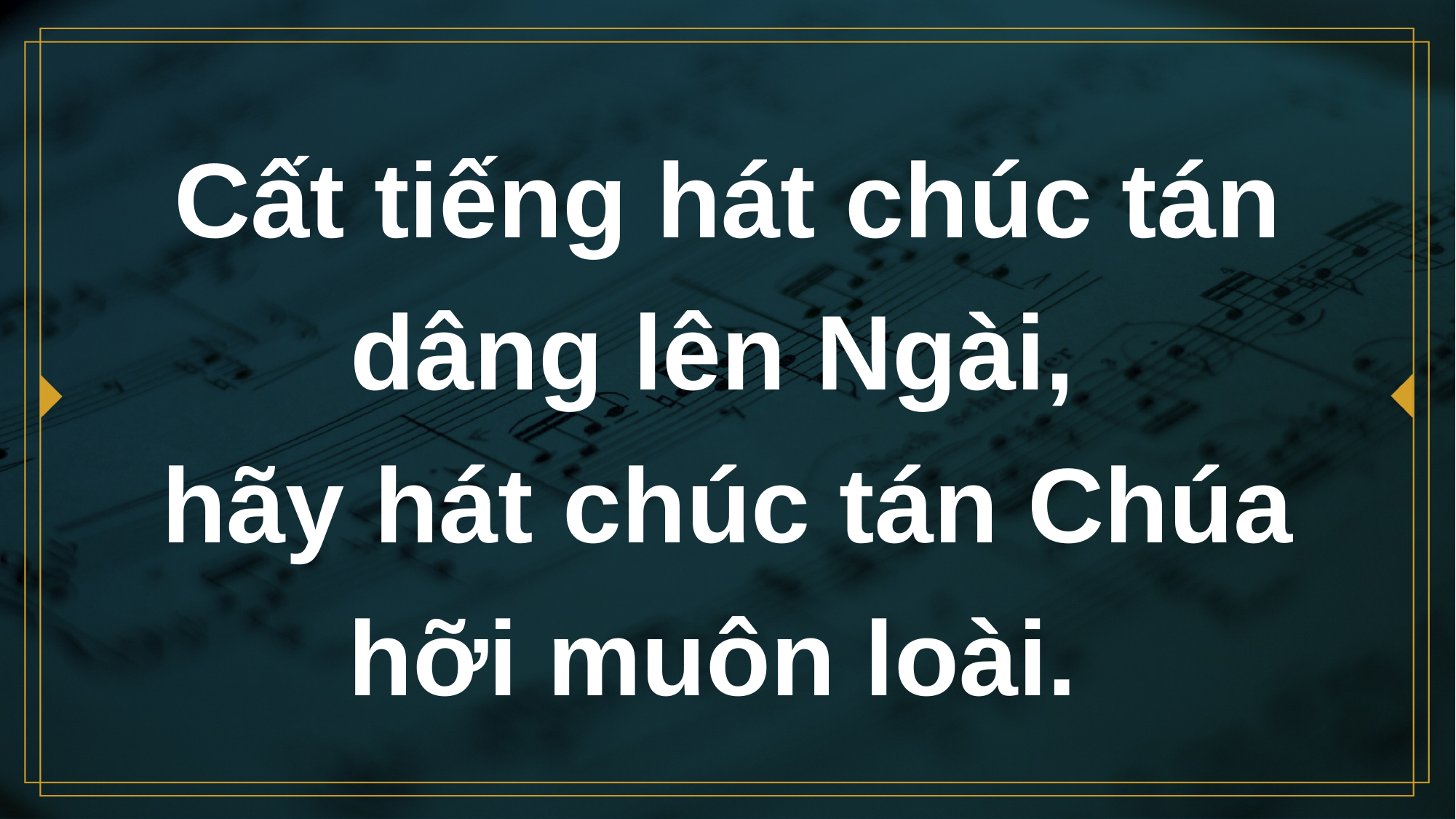

# Cất tiếng hát chúc tán dâng lên Ngài,
hãy hát chúc tán Chúa
hỡi muôn loài.